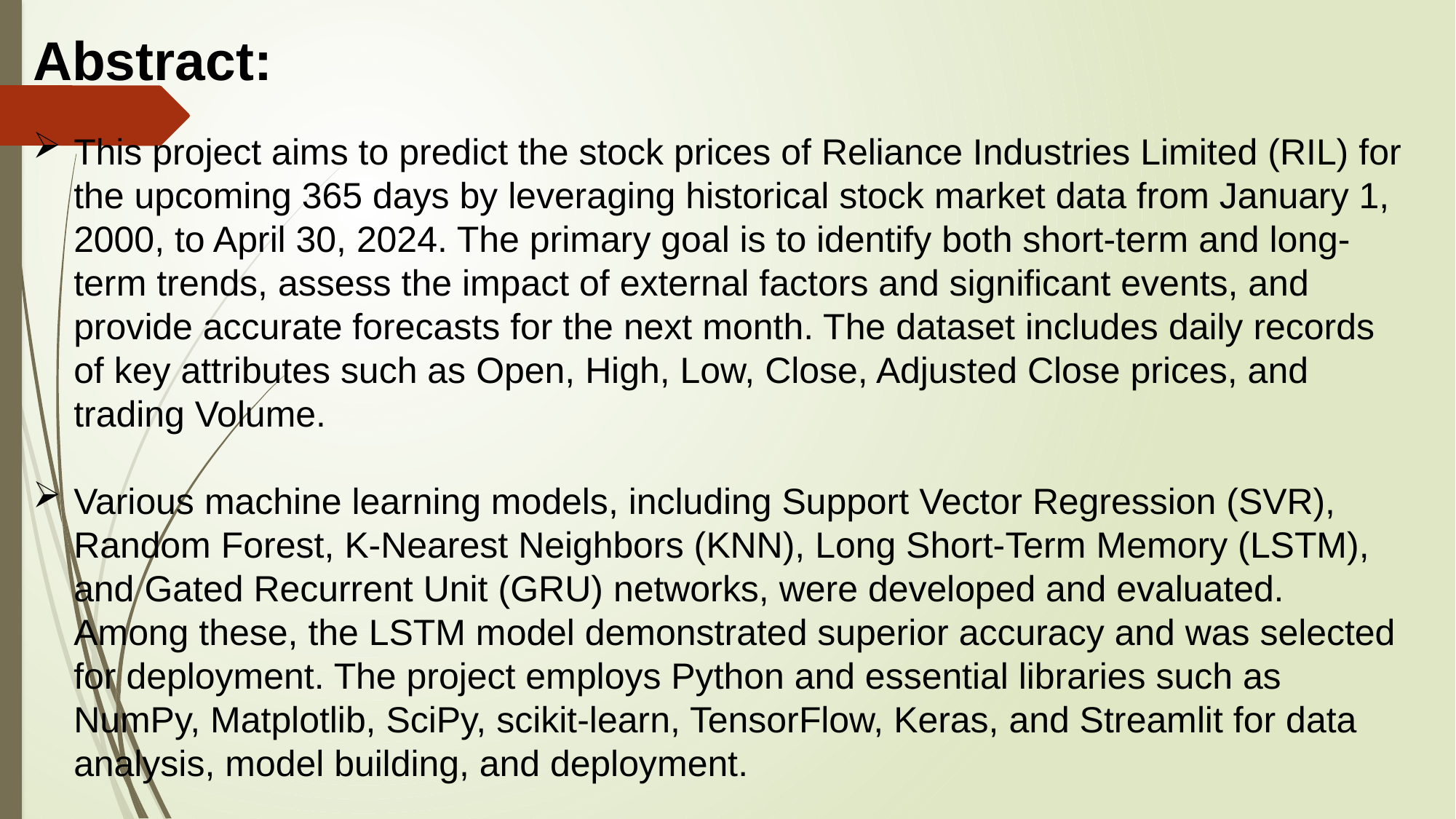

Abstract:

This project aims to predict the stock prices of Reliance Industries Limited (RIL) for the upcoming 365 days by leveraging historical stock market data from January 1, 2000, to April 30, 2024. The primary goal is to identify both short-term and long-term trends, assess the impact of external factors and significant events, and provide accurate forecasts for the next month. The dataset includes daily records of key attributes such as Open, High, Low, Close, Adjusted Close prices, and trading Volume.

Various machine learning models, including Support Vector Regression (SVR), Random Forest, K-Nearest Neighbors (KNN), Long Short-Term Memory (LSTM), and Gated Recurrent Unit (GRU) networks, were developed and evaluated. Among these, the LSTM model demonstrated superior accuracy and was selected for deployment. The project employs Python and essential libraries such as NumPy, Matplotlib, SciPy, scikit-learn, TensorFlow, Keras, and Streamlit for data analysis, model building, and deployment.